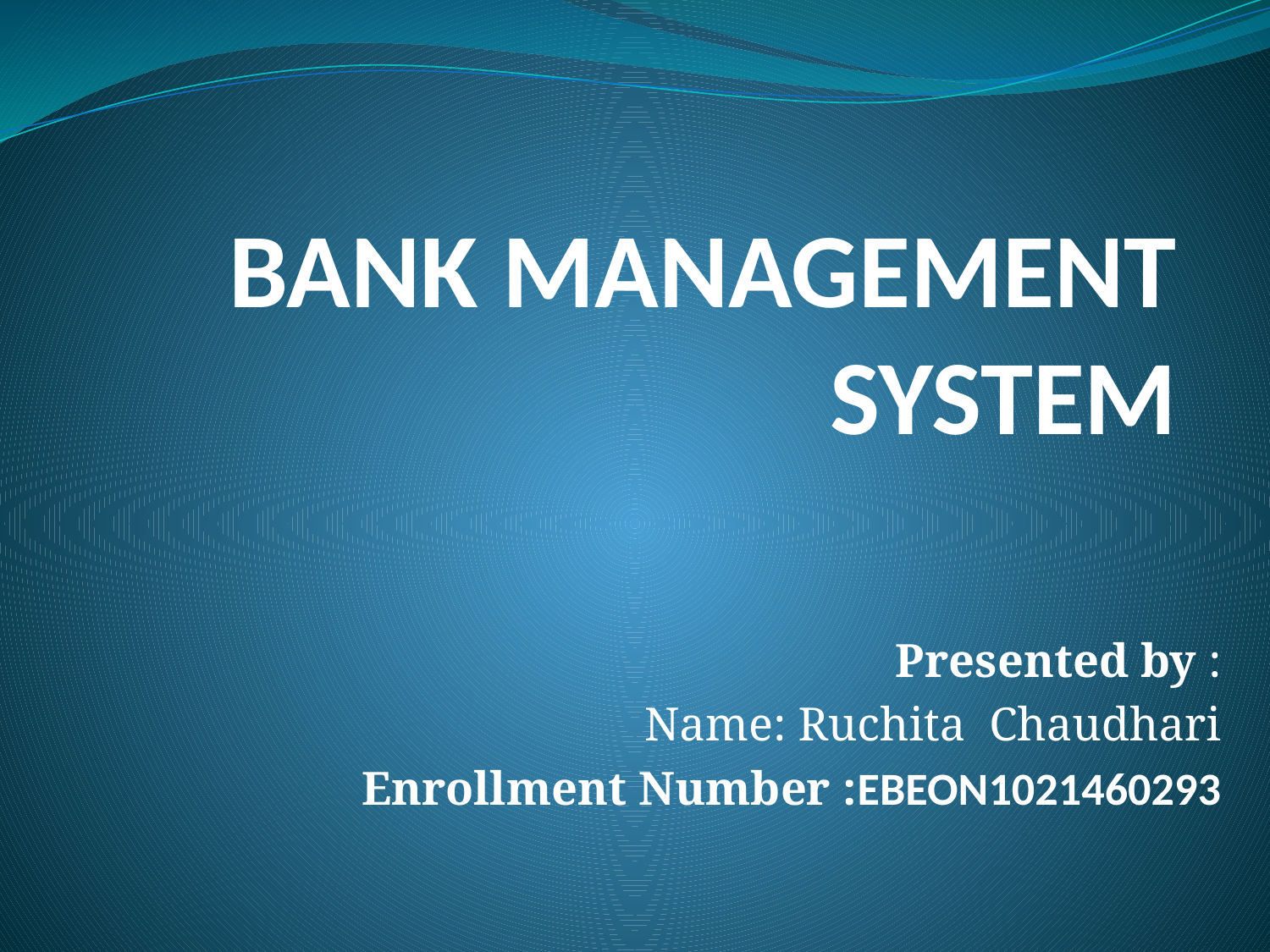

# BANK MANAGEMENT SYSTEM
Presented by :
Name: Ruchita  Chaudhari
Enrollment Number :EBEON1021460293